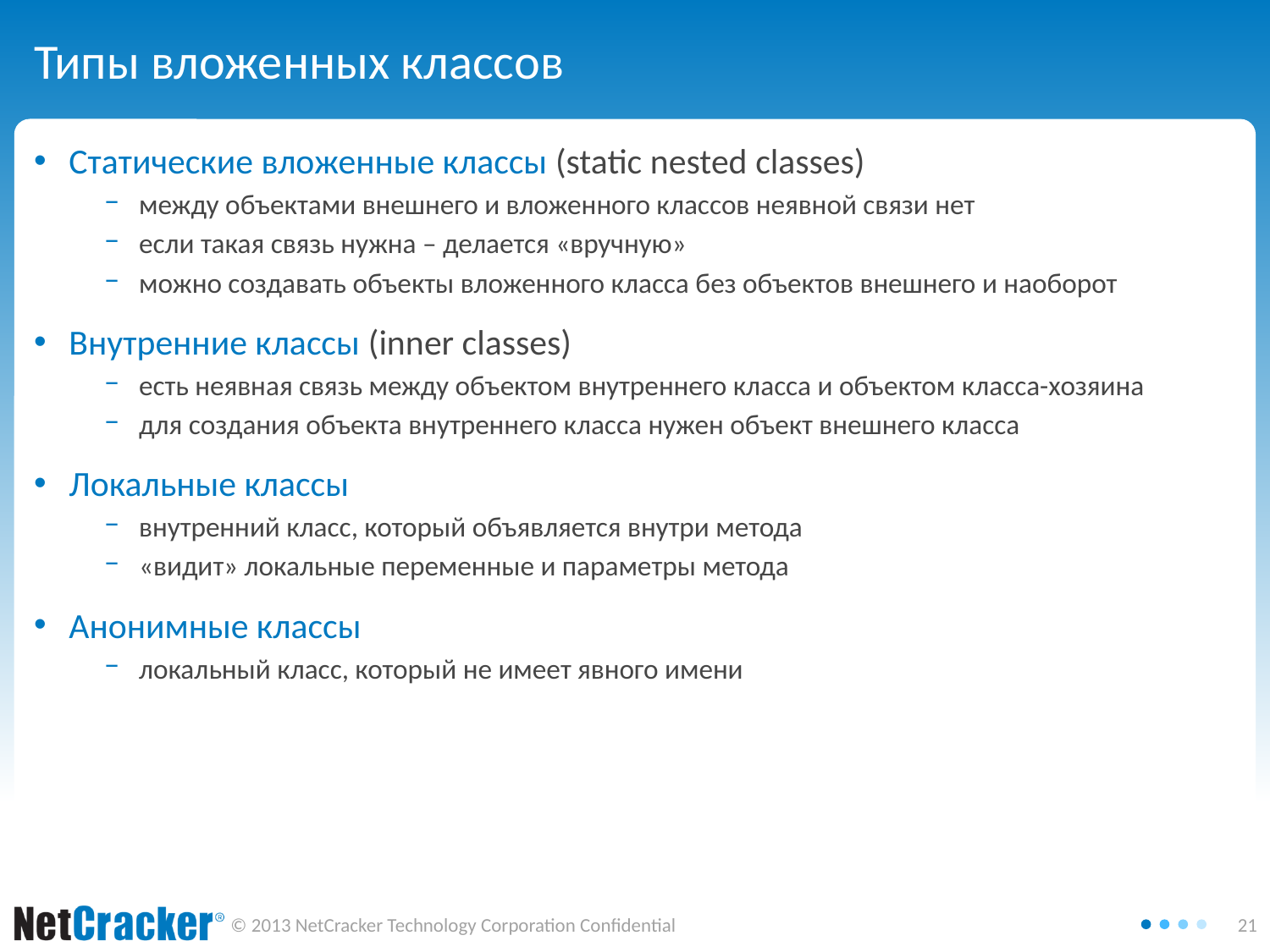

# Типы вложенных классов
Статические вложенные классы (static nested classes)
между объектами внешнего и вложенного классов неявной связи нет
если такая связь нужна – делается «вручную»
можно создавать объекты вложенного класса без объектов внешнего и наоборот
Внутренние классы (inner classes)
есть неявная связь между объектом внутреннего класса и объектом класса-хозяина
для создания объекта внутреннего класса нужен объект внешнего класса
Локальные классы
внутренний класс, который объявляется внутри метода
«видит» локальные переменные и параметры метода
Анонимные классы
локальный класс, который не имеет явного имени